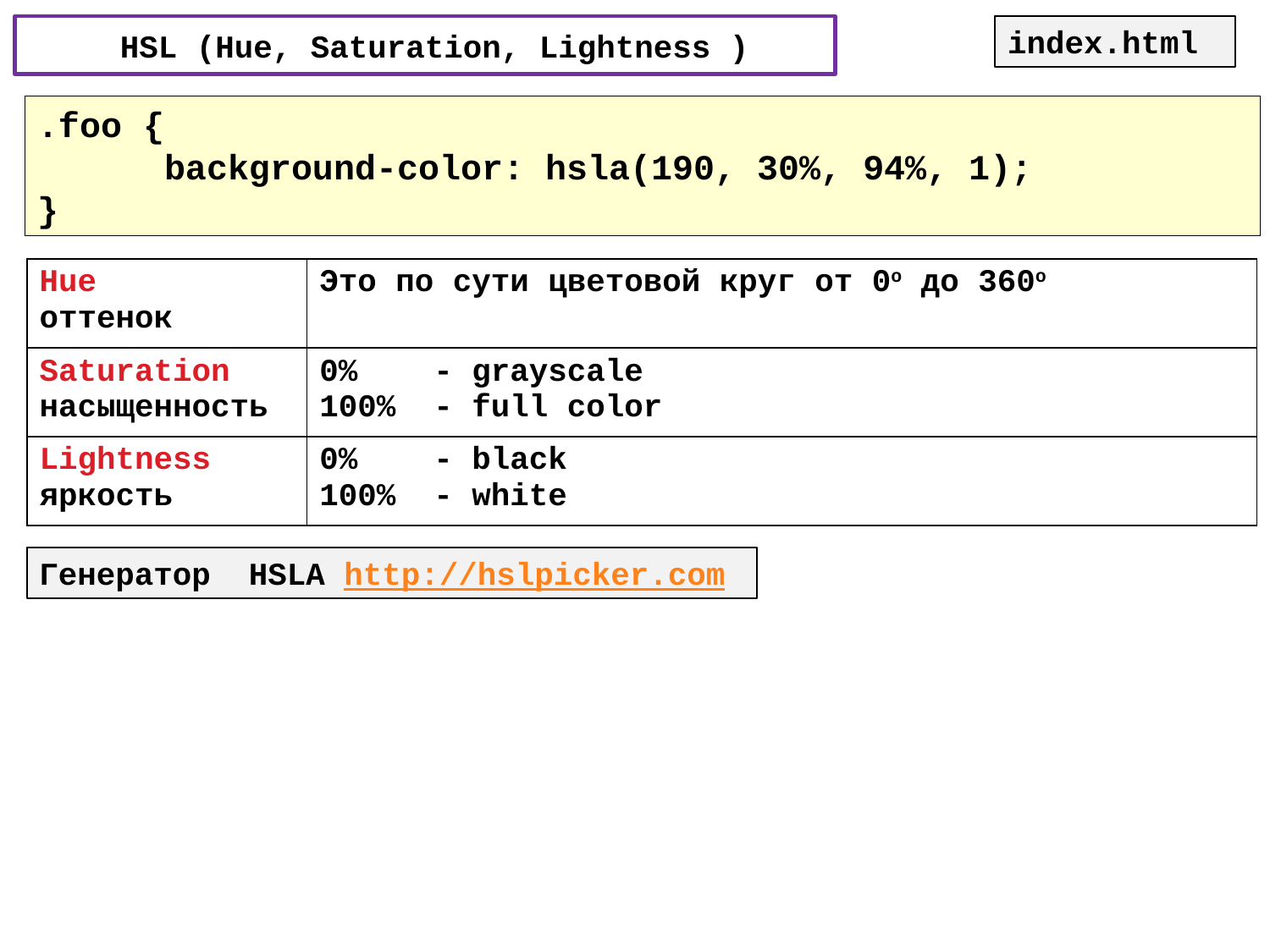

# HSL (Hue, Saturation, Lightness )
index.html
.foo {
	background-color: hsla(190, 30%, 94%, 1);
}
| Hue оттенок | Это по сути цветовой круг от 0o до 360o |
| --- | --- |
| Saturation насыщенность | 0% - grayscale 100% - full color |
| Lightness яркость | 0% - black 100% - white |
Генератор  HSLA http://hslpicker.com